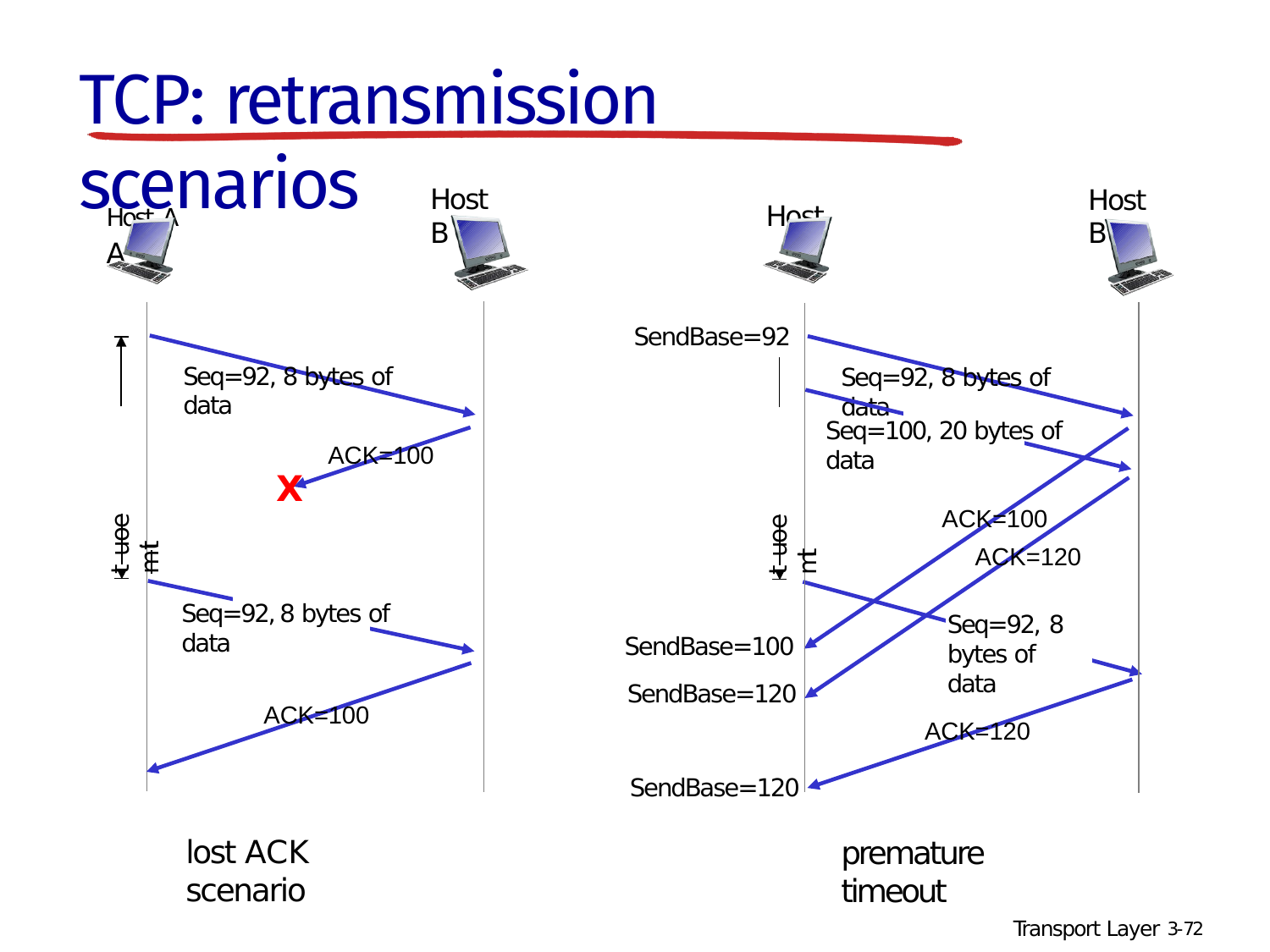

# TCP: retransmission scenarios

Host B
Host B
Host A	Host A

SendBase=92

Seq=92, 8 bytes of data
Seq=92, 8 bytes of data
Seq=100, 20 bytes of data

ACK=100
X

t uoe mit
t uoe mit
ACK=100
ACK=120

Seq=92, 8 bytes of data
Seq=92, 8
SendBase=100
SendBase=120
bytes of data

ACK=100
ACK=120
SendBase=120
lost ACK scenario
premature timeout
Transport Layer 3-72